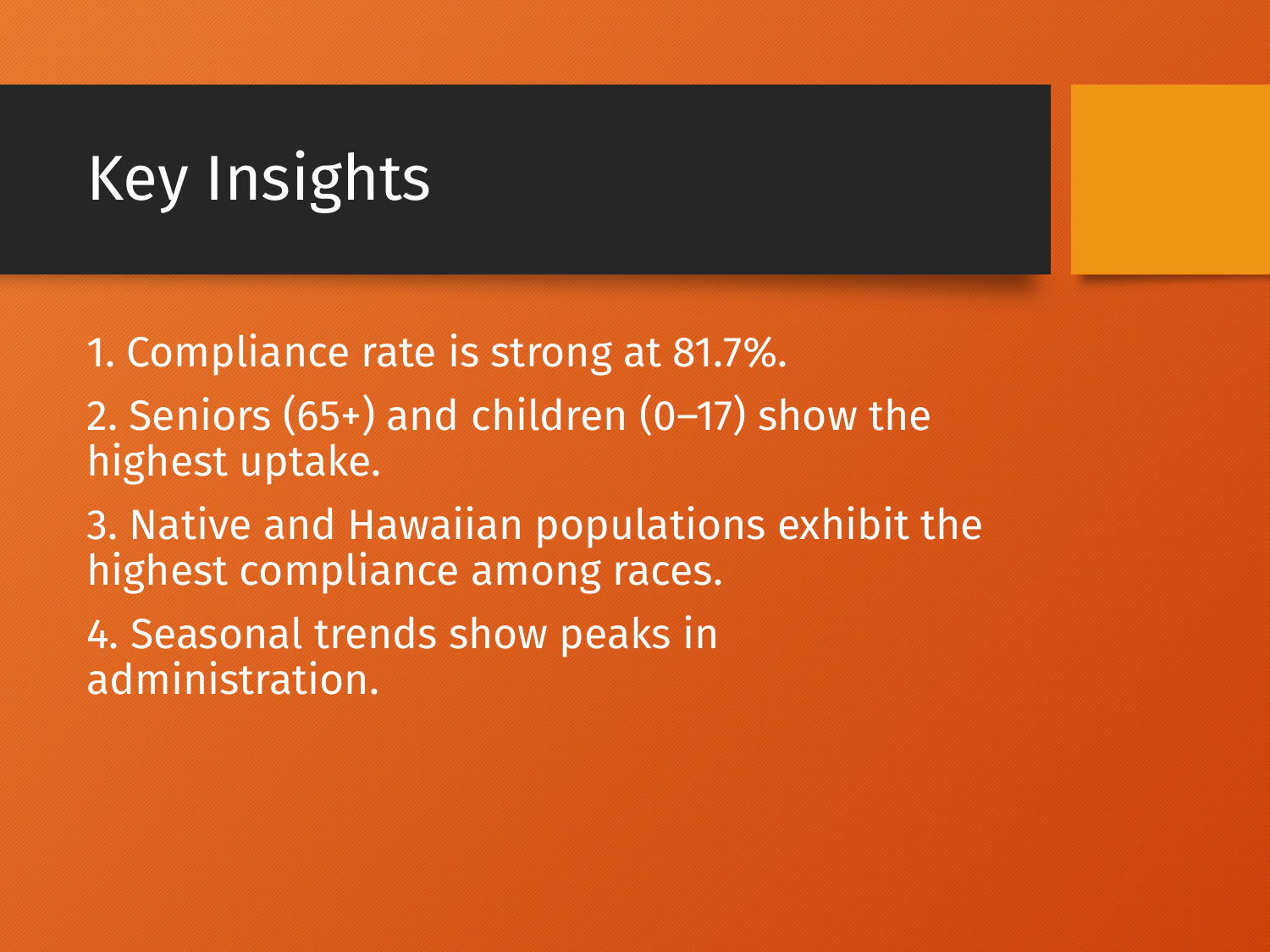

# Key Insights
1. Compliance rate is strong at 81.7%.
2. Seniors (65+) and children (0–17) show the highest uptake.
3. Native and Hawaiian populations exhibit the highest compliance among races.
4. Seasonal trends show peaks in administration.